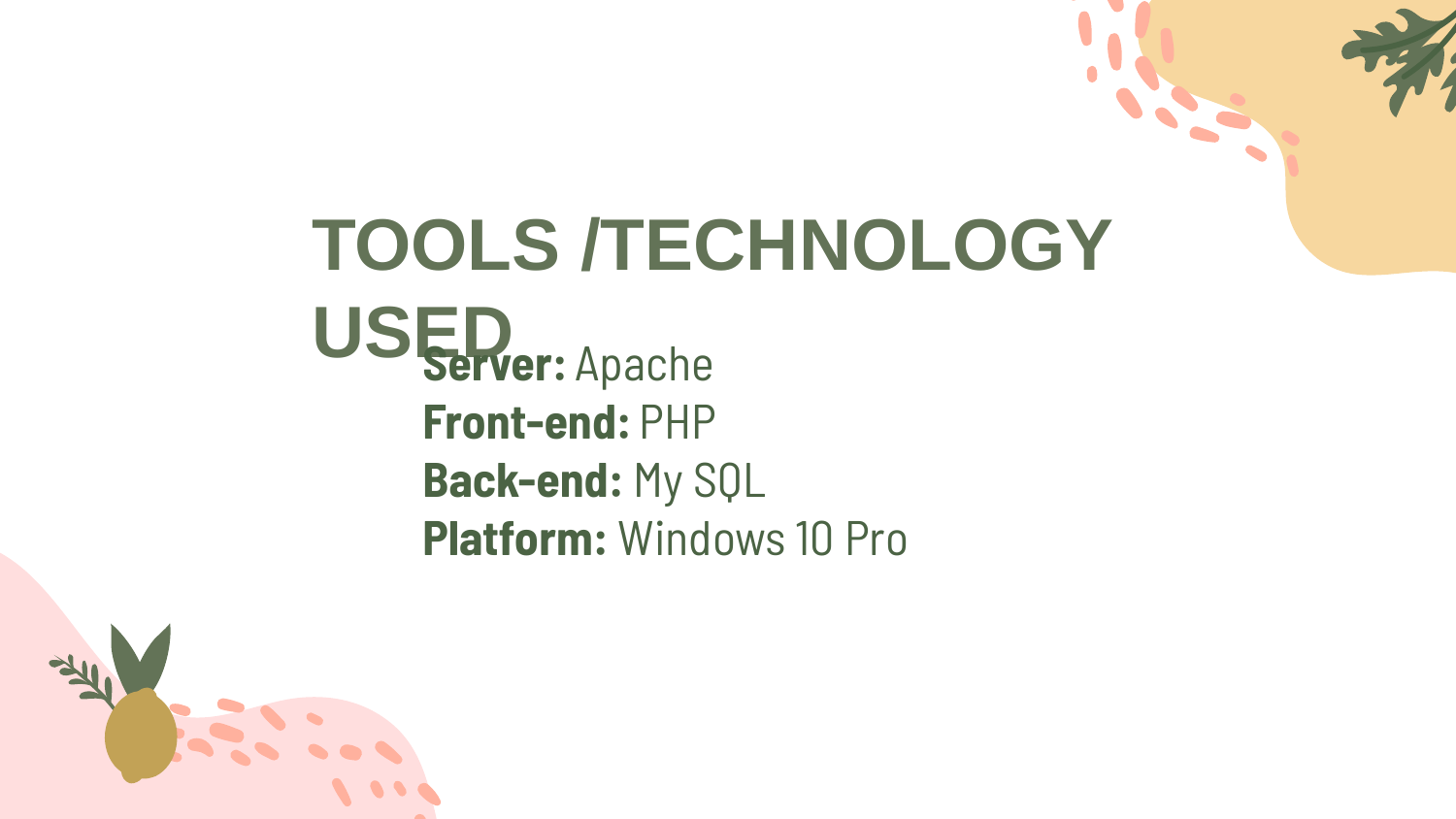

# TOOLS /TECHNOLOGY USED
Server: Apache
Front-end: PHP
Back-end: My SQL
Platform: Windows 10 Pro